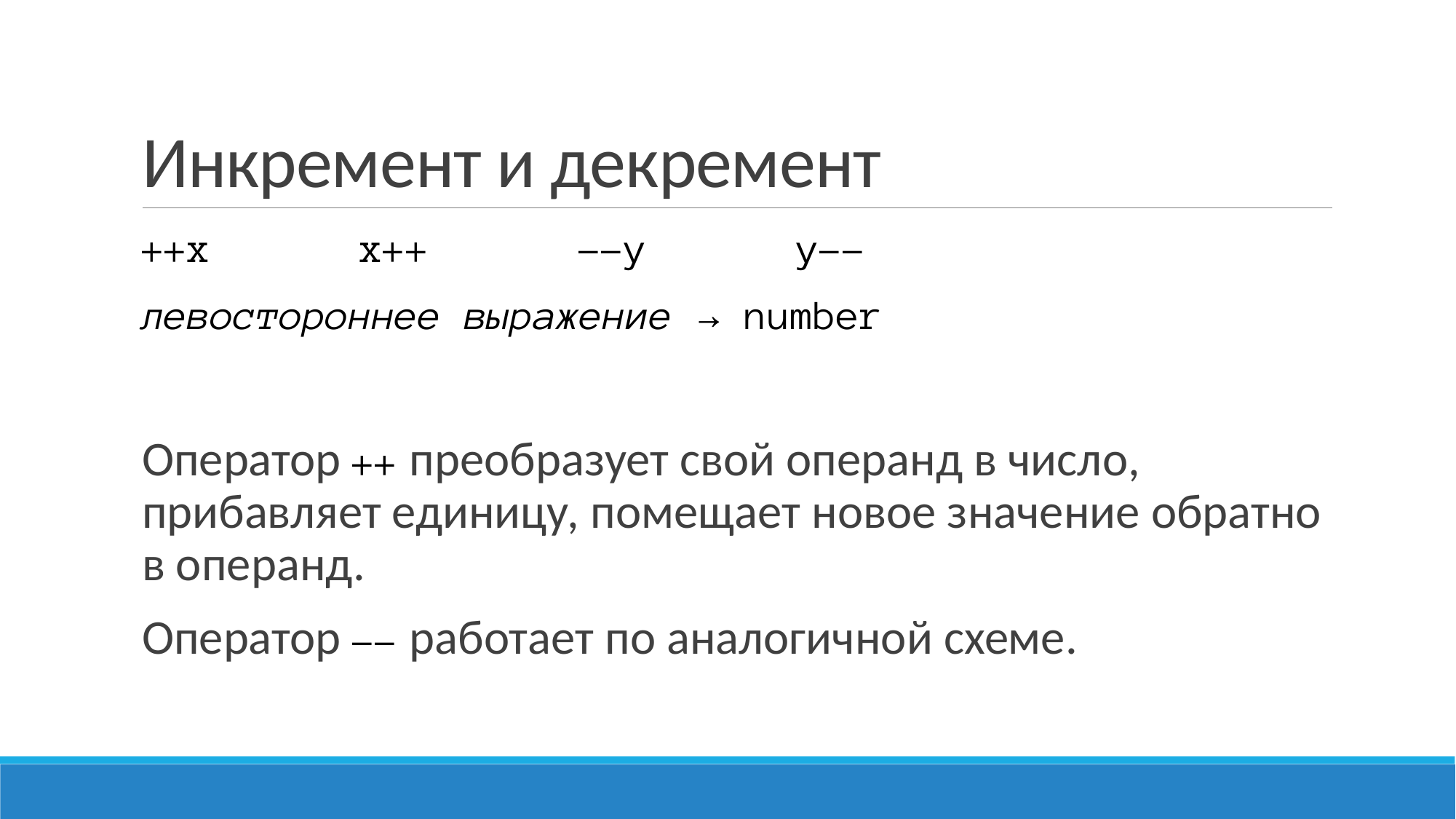

# Инкремент и декремент
++x		x++		--y		y--
левостороннее выражение → number

Оператор ++ преобразует свой операнд в число, прибавляет единицу, помещает новое значение обратно в операнд.
Оператор -- работает по аналогичной схеме.